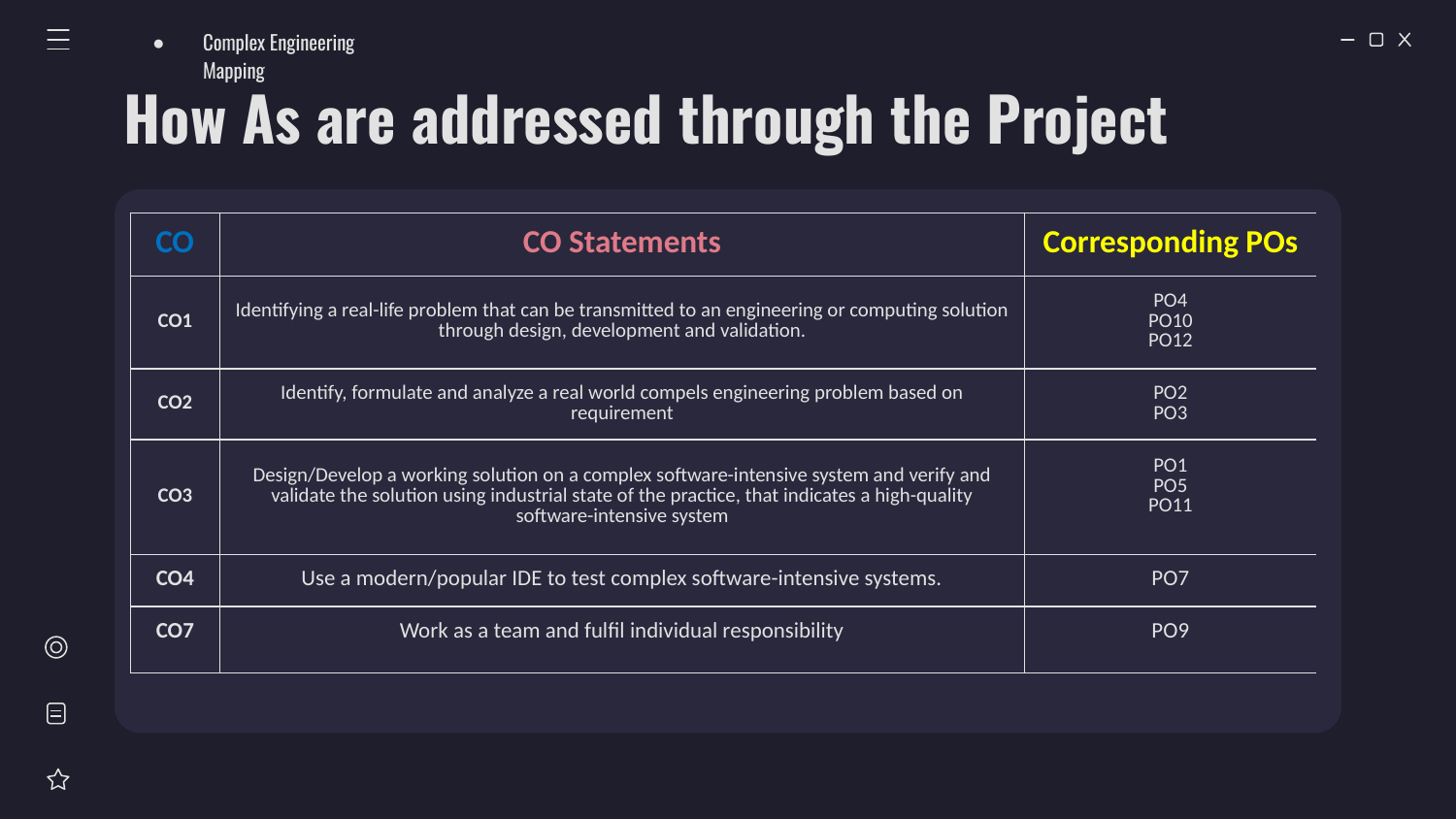

Complex Engineering Mapping
# How As are addressed through the Project

| CO | CO Statements | Corresponding POs |
| --- | --- | --- |
| CO1 | Identifying a real-life problem that can be transmitted to an engineering or computing solution through design, development and validation. | PO4 PO10 PO12 |
| CO2 | Identify, formulate and analyze a real world compels engineering problem based on requirement | PO2 PO3 |
| CO3 | Design/Develop a working solution on a complex software-intensive system and verify and validate the solution using industrial state of the practice, that indicates a high-quality software-intensive system | PO1 PO5 PO11 |
| CO4 | Use a modern/popular IDE to test complex software-intensive systems. | PO7 |
| CO7 | Work as a team and fulfil individual responsibility | PO9 |